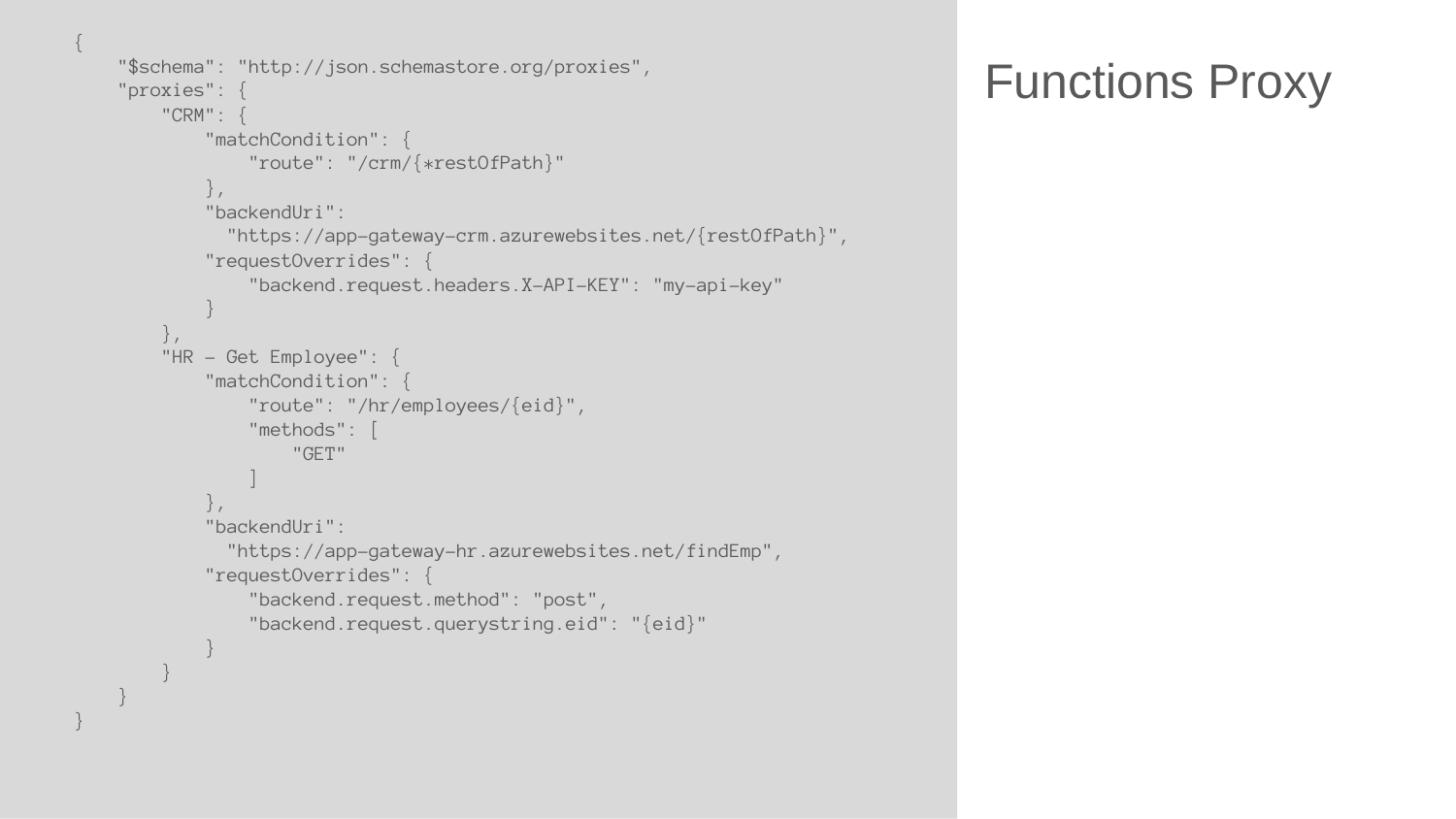

{
    "$schema": "http://json.schemastore.org/proxies",
    "proxies": {
        "CRM": {
            "matchCondition": {
                "route": "/crm/{*restOfPath}"
            },
            "backendUri":
              "https://app-gateway-crm.azurewebsites.net/{restOfPath}",
            "requestOverrides": {
                "backend.request.headers.X-API-KEY": "my-api-key"
            }
        },
        "HR - Get Employee": {
            "matchCondition": {
                "route": "/hr/employees/{eid}",
                "methods": [
                    "GET"
                ]
            },
            "backendUri":
              "https://app-gateway-hr.azurewebsites.net/findEmp",
            "requestOverrides": {
                "backend.request.method": "post",
                "backend.request.querystring.eid": "{eid}"
            }
        }
    }
}
# Functions Proxy